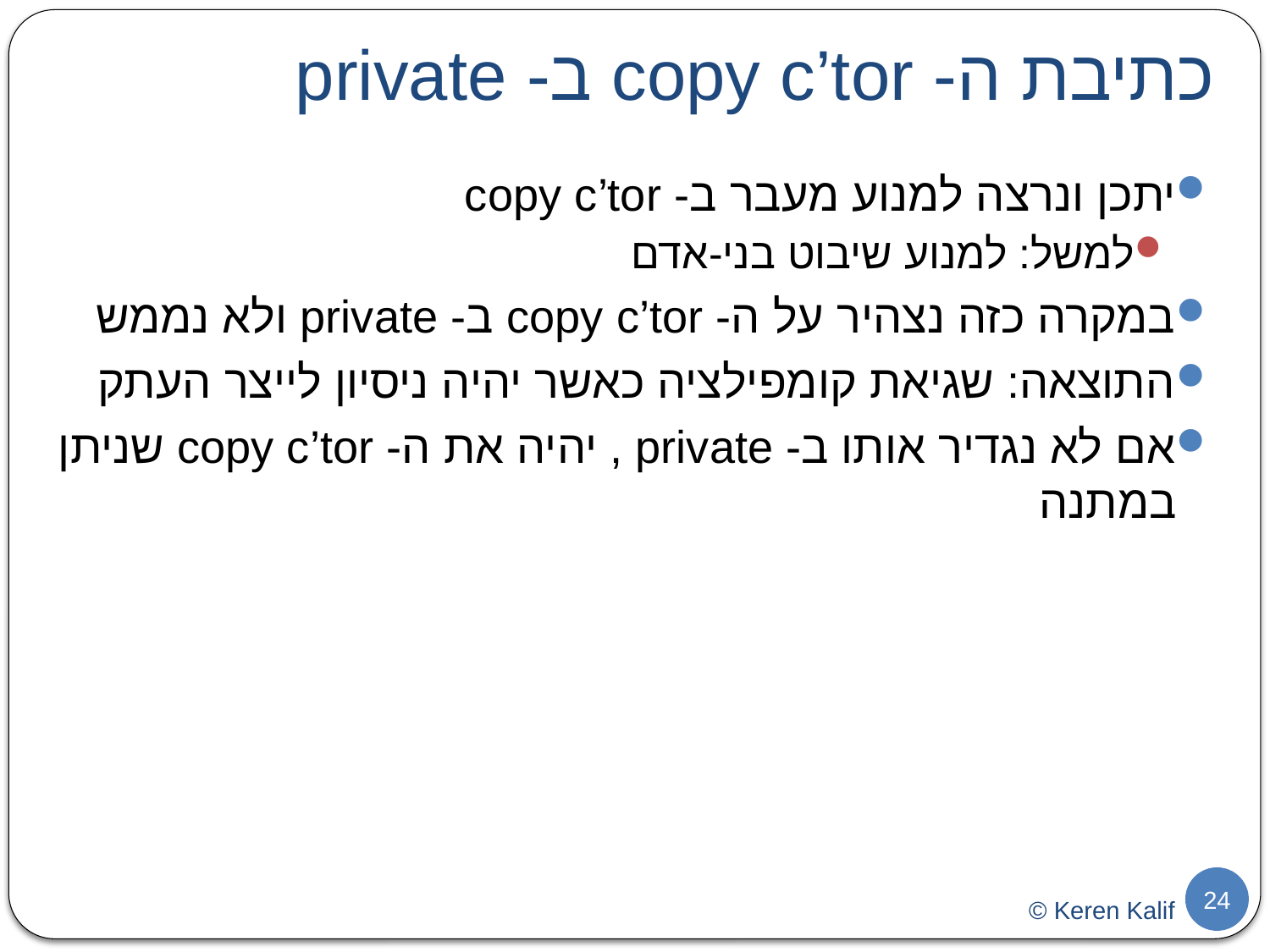

# כתיבת ה- copy c’tor ב- private
יתכן ונרצה למנוע מעבר ב- copy c’tor
למשל: למנוע שיבוט בני-אדם
במקרה כזה נצהיר על ה- copy c’tor ב- private ולא נממש
התוצאה: שגיאת קומפילציה כאשר יהיה ניסיון לייצר העתק
אם לא נגדיר אותו ב- private , יהיה את ה- copy c’tor שניתן במתנה
24
© Keren Kalif